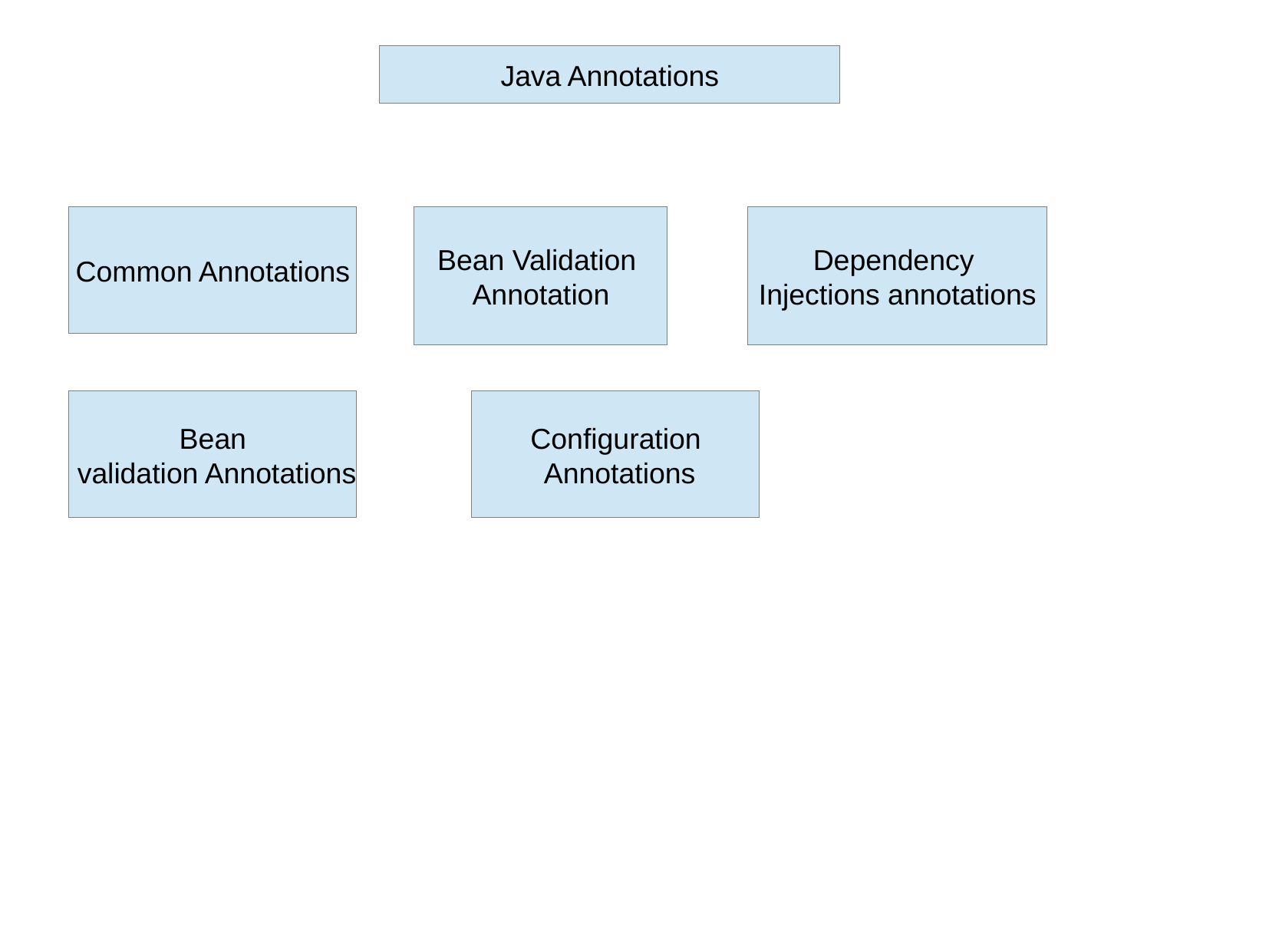

Java Annotations
Common Annotations
Bean Validation
Annotation
Dependency
Injections annotations
Bean
 validation Annotations
Configuration
 Annotations